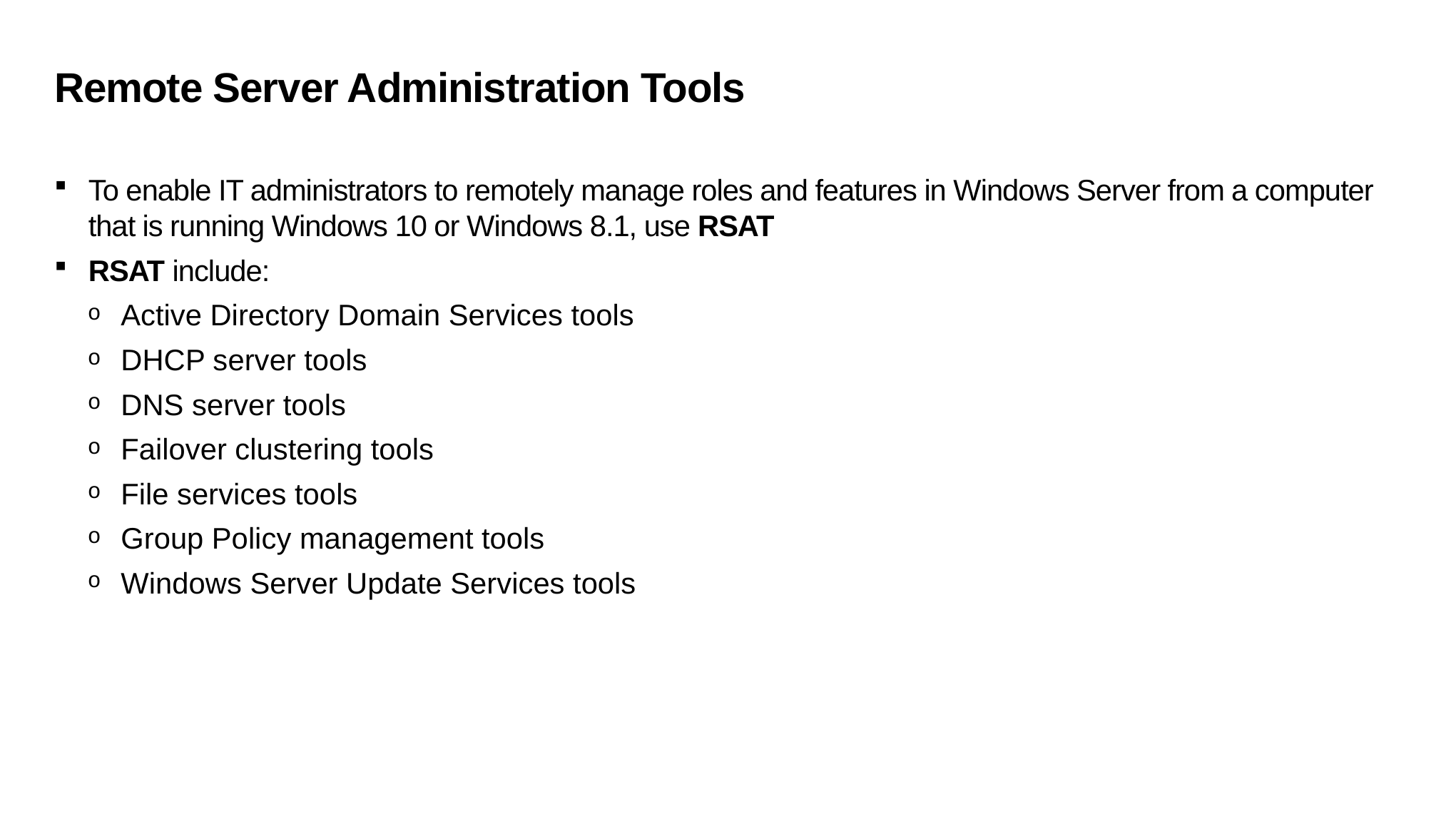

# Remote Server Administration Tools
To enable IT administrators to remotely manage roles and features in Windows Server from a computer that is running Windows 10 or Windows 8.1, use RSAT
RSAT include:
Active Directory Domain Services tools
DHCP server tools
DNS server tools
Failover clustering tools
File services tools
Group Policy management tools
Windows Server Update Services tools